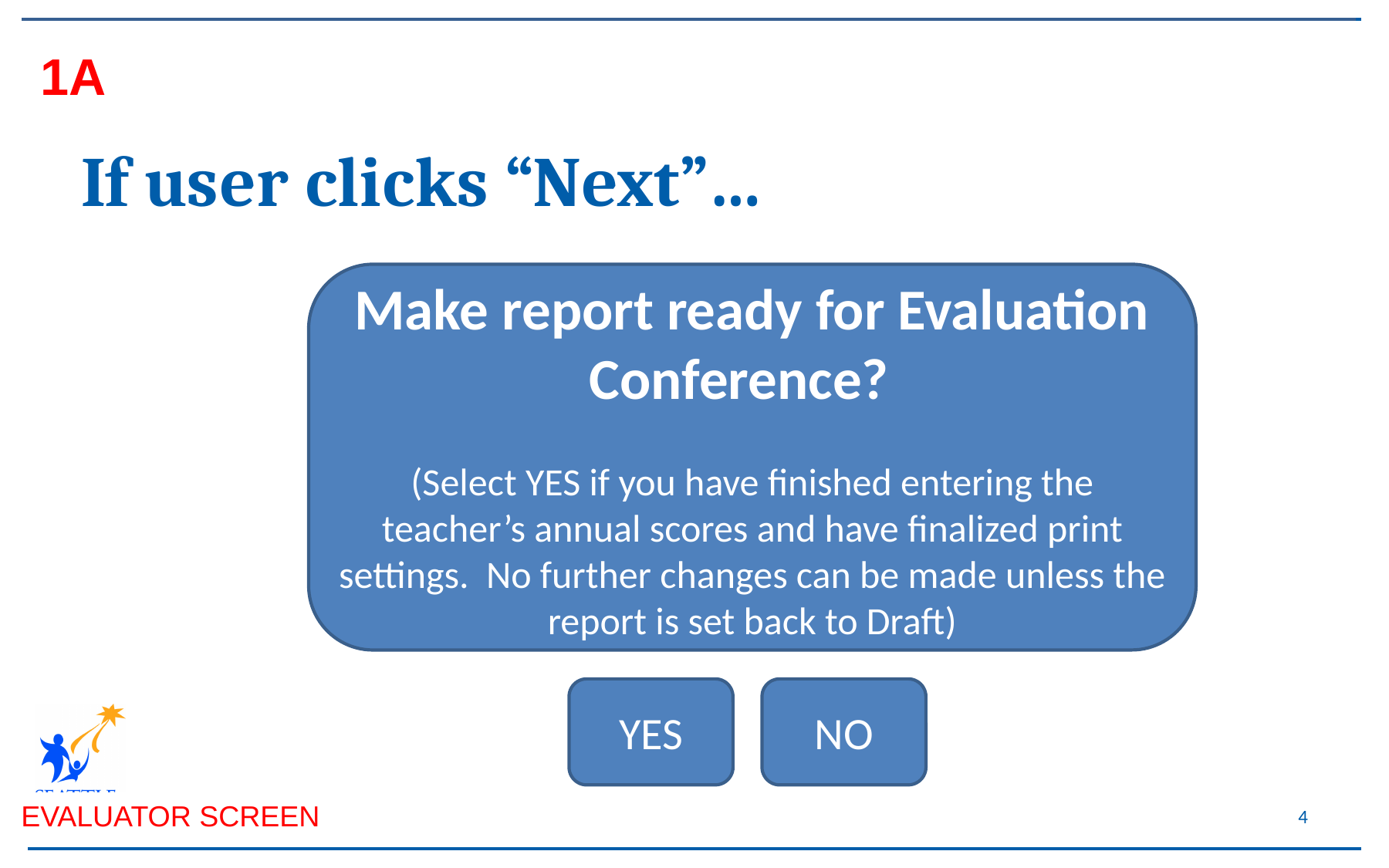

1A
# If user clicks “Next”…
Make report ready for Evaluation Conference?

(Select YES if you have finished entering the teacher’s annual scores and have finalized print settings.  No further changes can be made unless the report is set back to Draft)
YES
NO
EVALUATOR SCREEN
4